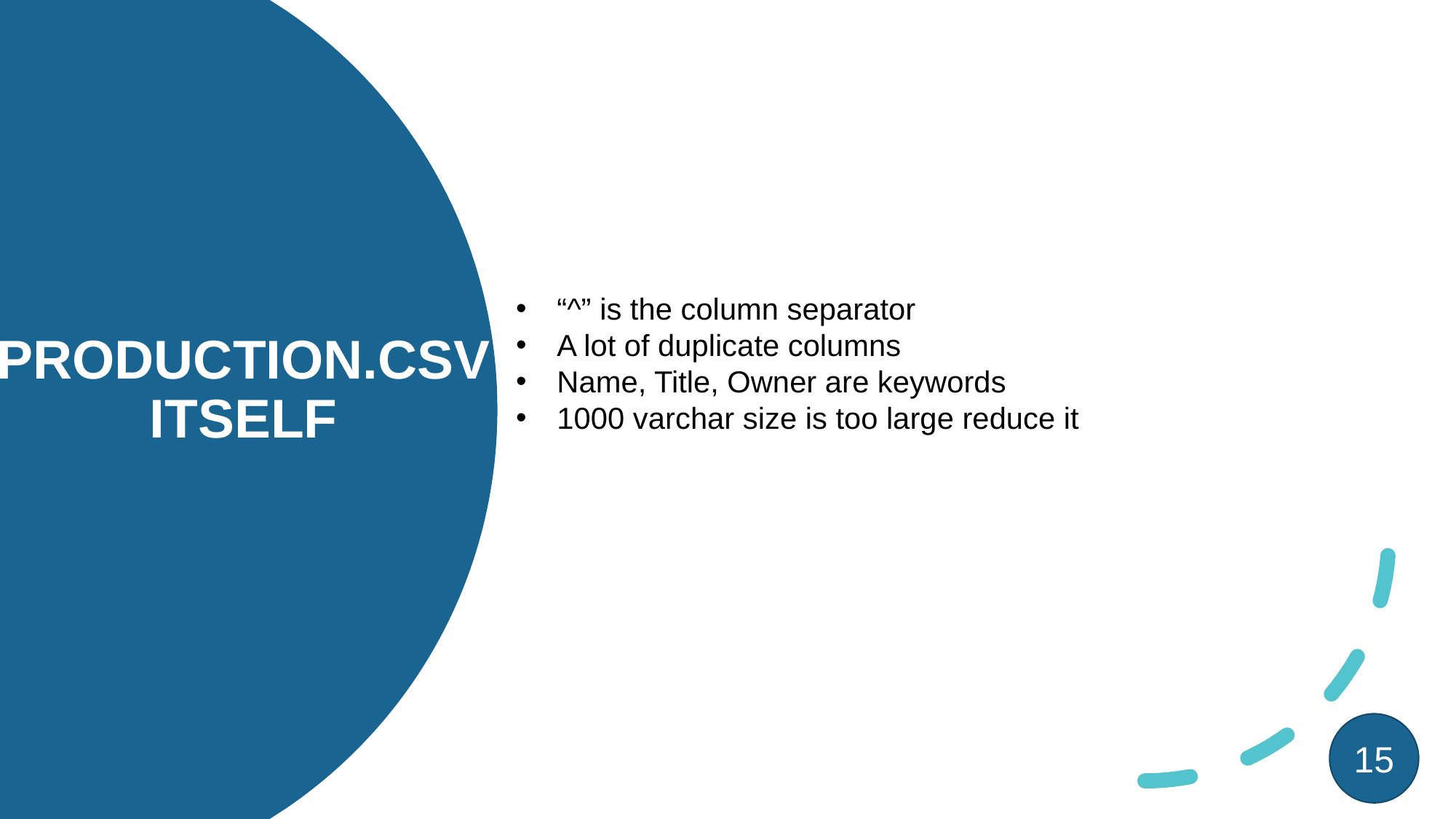

“^” is the column separator
A lot of duplicate columns
Name, Title, Owner are keywords
1000 varchar size is too large reduce it

# PRODUCTION.CSV ITSELF

15